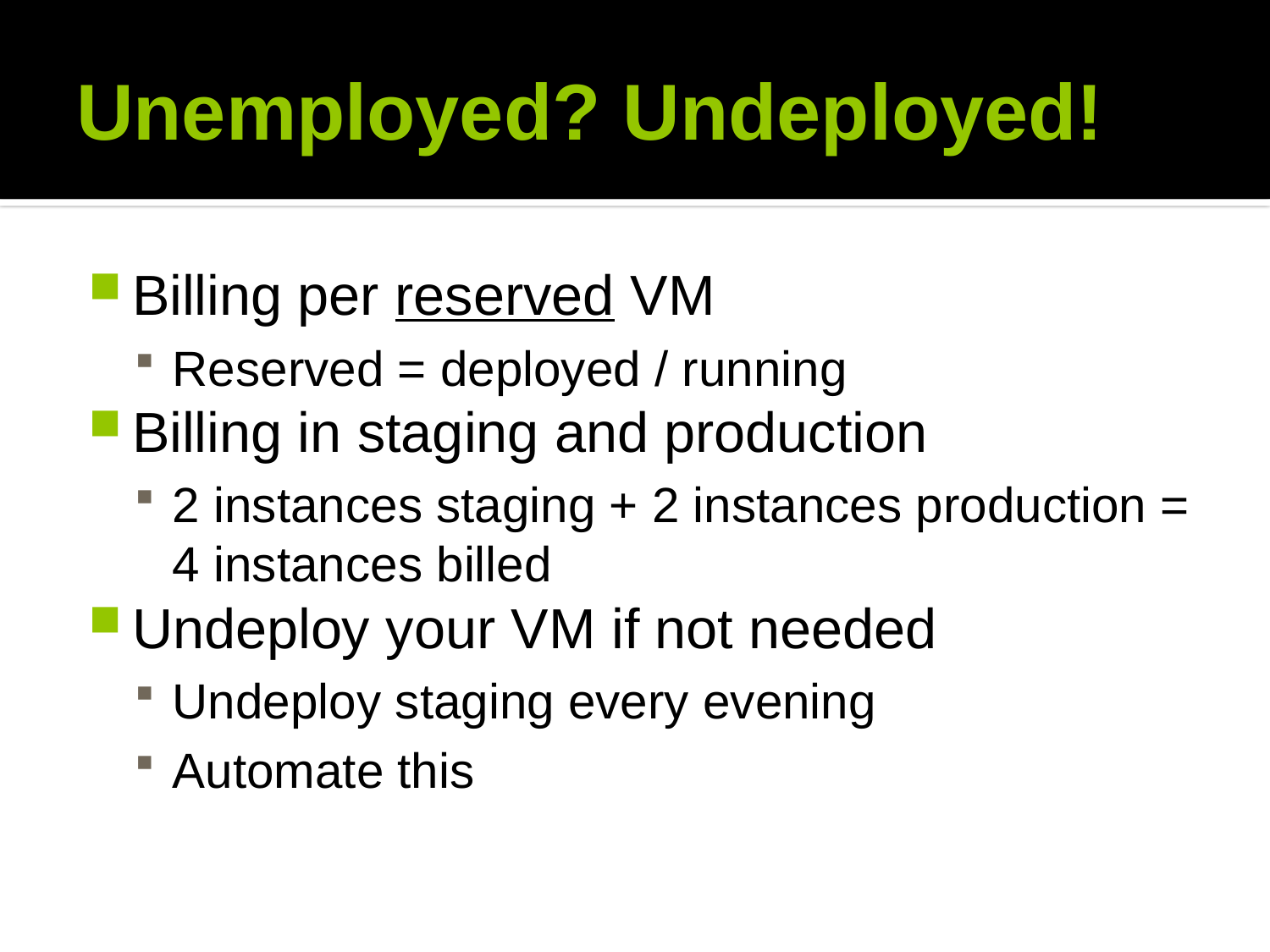

# Unemployed? Undeployed!
Billing per reserved VM
Reserved = deployed / running
Billing in staging and production
2 instances staging + 2 instances production = 4 instances billed
Undeploy your VM if not needed
Undeploy staging every evening
Automate this